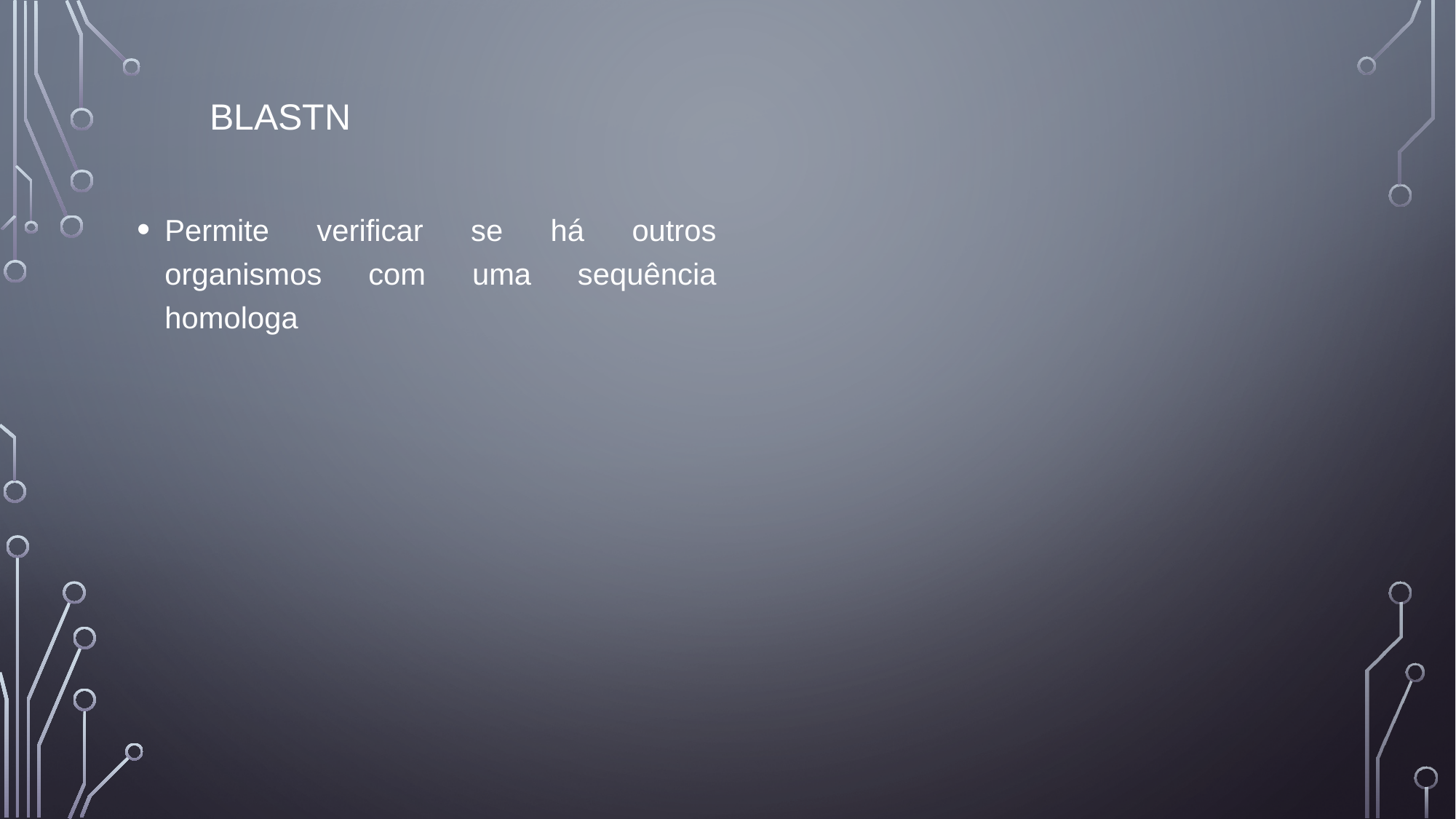

BLASTn
Permite verificar se há outros organismos com uma sequência homologa